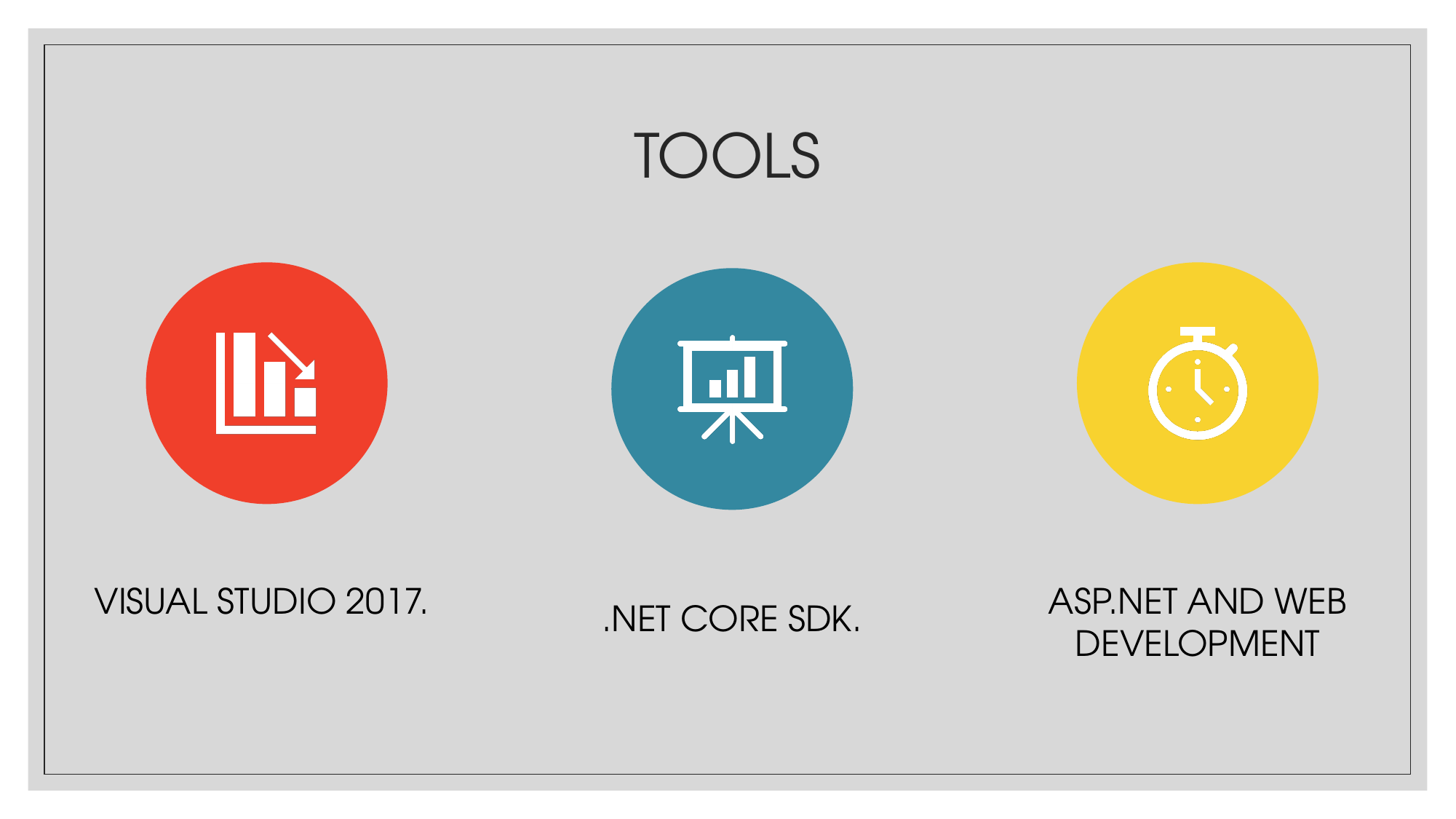

# TOOLS
VISUAL STUDIO 2017.
.NET Core SDK.
ASP.NET AND WEB DEVELOPMENT